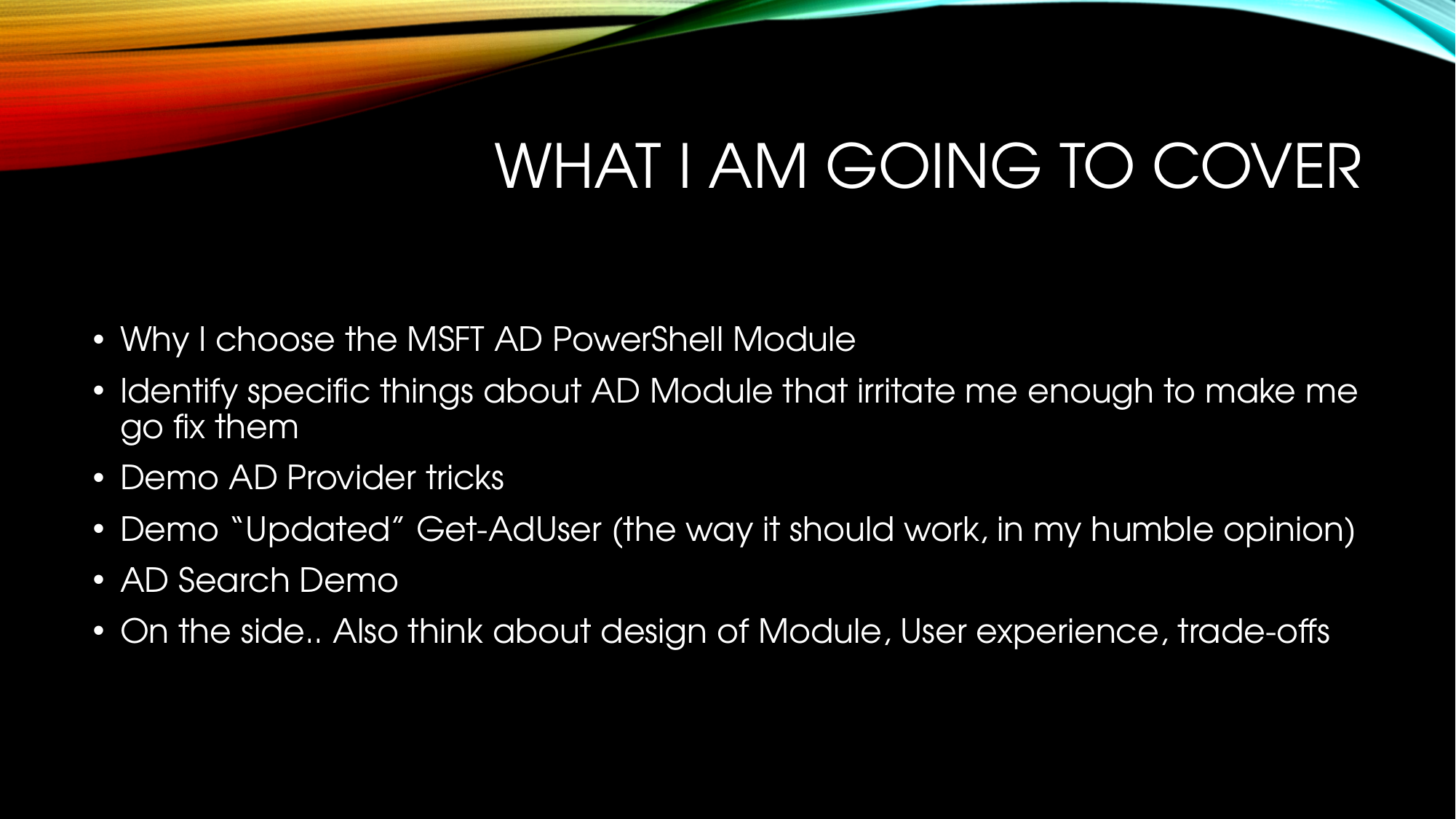

# What I am Going to cover

Why I choose the MSFT AD PowerShell Module
Identify specific things about AD Module that irritate me enough to make me go fix them
Demo AD Provider tricks
Demo “Updated” Get-AdUser (the way it should work, in my humble opinion)
AD Search Demo
On the side.. Also think about design of Module, User experience, trade-offs